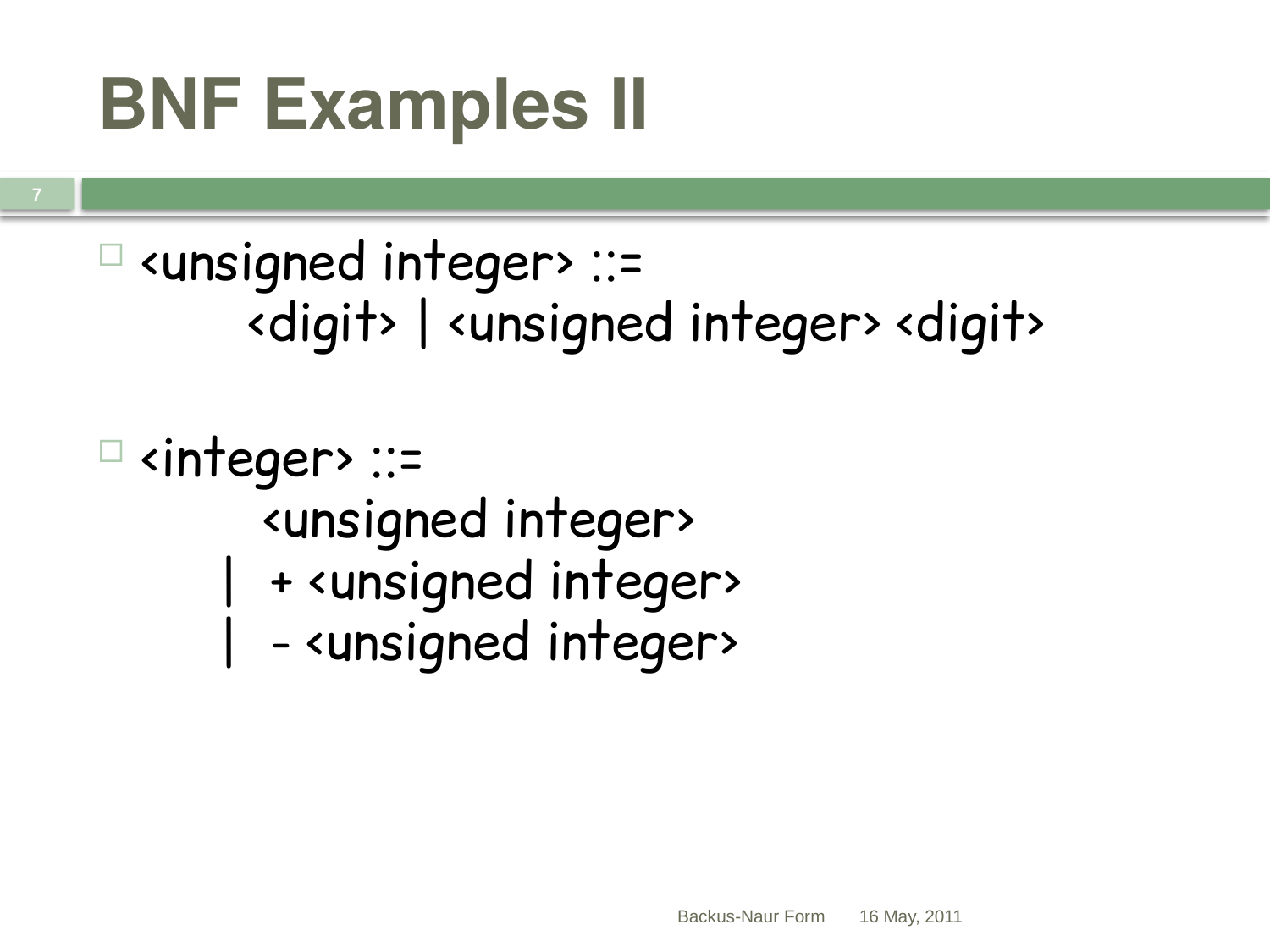

# BNF Examples II
7
<unsigned integer> ::=
       <digit> | <unsigned integer> <digit>
<integer> ::=
        <unsigned integer>
     |  + <unsigned integer>
     |  - <unsigned integer>
Backus-Naur Form
16 May, 2011